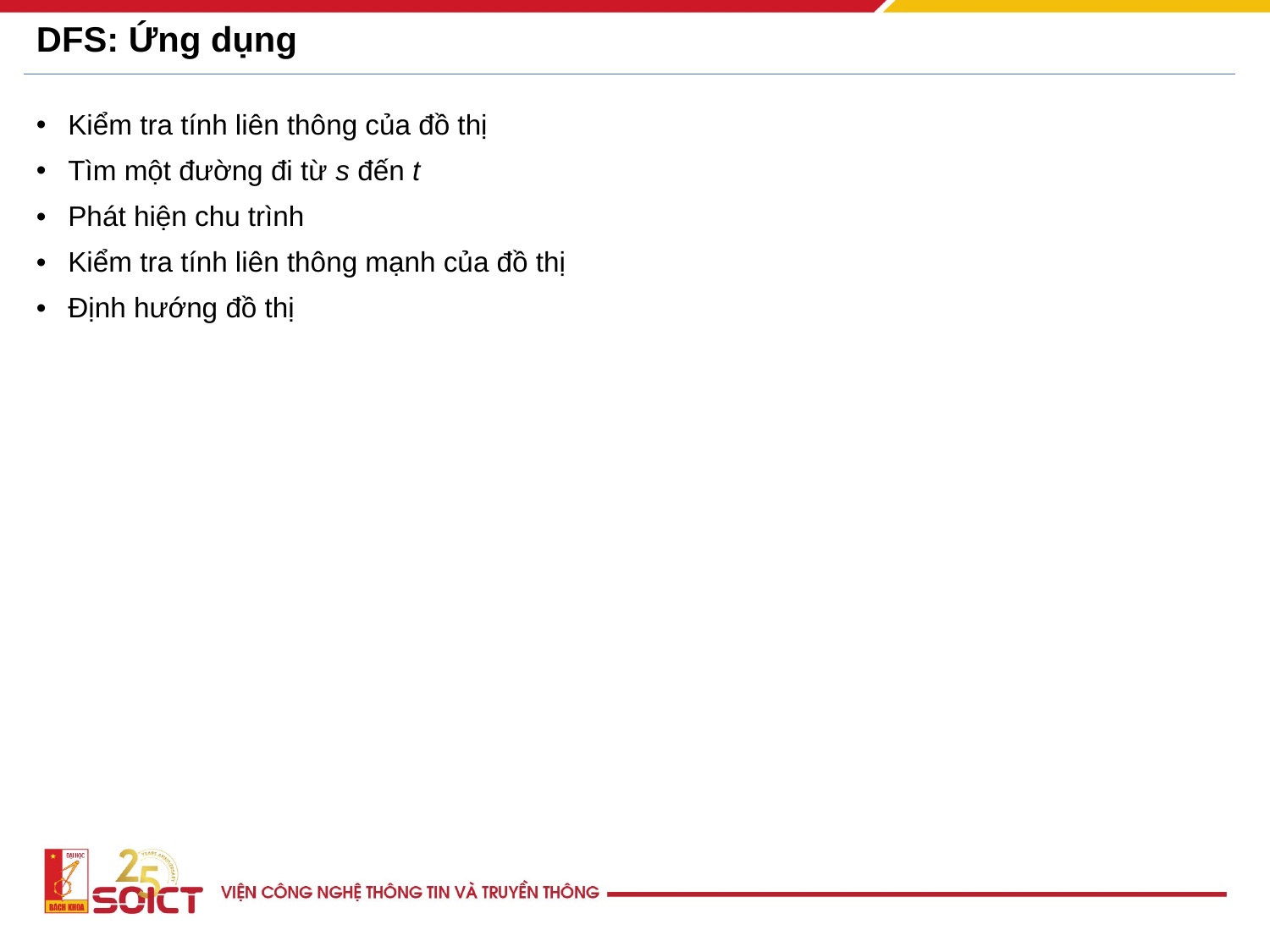

# DFS: Ứng dụng
Kiểm tra tính liên thông của đồ thị
Tìm một đường đi từ s đến t
Phát hiện chu trình
Kiểm tra tính liên thông mạnh của đồ thị
Định hướng đồ thị